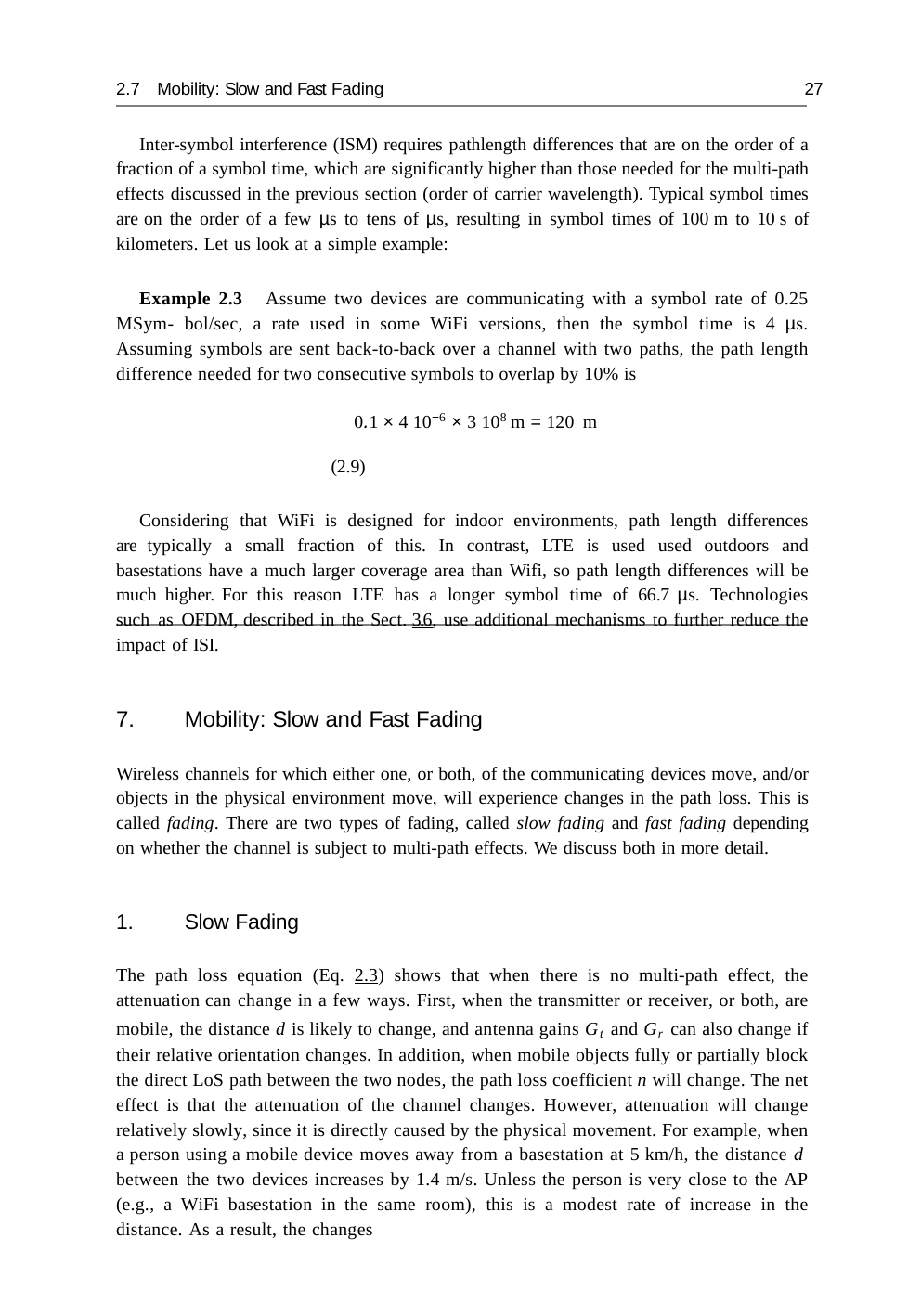

2.7  Mobility: Slow and Fast Fading	27

Inter-symbol interference (ISM) requires pathlength differences that are on the order of a fraction of a symbol time, which are significantly higher than those needed for the multi-path effects discussed in the previous section (order of carrier wavelength). Typical symbol times are on the order of a few µs to tens of µs, resulting in symbol times of 100 m to 10 s of kilometers. Let us look at a simple example:

Example 2.3   Assume two devices are communicating with a symbol rate of 0.25 MSym- bol/sec, a rate used in some WiFi versions, then the symbol time is 4 µs. Assuming symbols are sent back-to-back over a channel with two paths, the path length difference needed for two consecutive symbols to overlap by 10% is

0.1 × 4 10−6 × 3 108 m = 120 m	(2.9)
Considering that WiFi is designed for indoor environments, path length differences are typically a small fraction of this. In contrast, LTE is used used outdoors and basestations have a much larger coverage area than Wifi, so path length differences will be much higher. For this reason LTE has a longer symbol time of 66.7 µs. Technologies such as OFDM, described in the Sect. 3.6, use additional mechanisms to further reduce the impact of ISI.

Mobility: Slow and Fast Fading

Wireless channels for which either one, or both, of the communicating devices move, and/or objects in the physical environment move, will experience changes in the path loss. This is called fading. There are two types of fading, called slow fading and fast fading depending on whether the channel is subject to multi-path effects. We discuss both in more detail.

Slow Fading

The path loss equation (Eq. 2.3) shows that when there is no multi-path effect, the attenuation can change in a few ways. First, when the transmitter or receiver, or both, are mobile, the distance d is likely to change, and antenna gains Gt  and Gr  can also change if their relative orientation changes. In addition, when mobile objects fully or partially block the direct LoS path between the two nodes, the path loss coefficient n will change. The net effect is that the attenuation of the channel changes. However, attenuation will change relatively slowly, since it is directly caused by the physical movement. For example, when a person using a mobile device moves away from a basestation at 5 km/h, the distance d  between the two devices increases by 1.4 m/s. Unless the person is very close to the AP (e.g., a WiFi basestation in the same room), this is a modest rate of increase in the distance. As a result, the changes